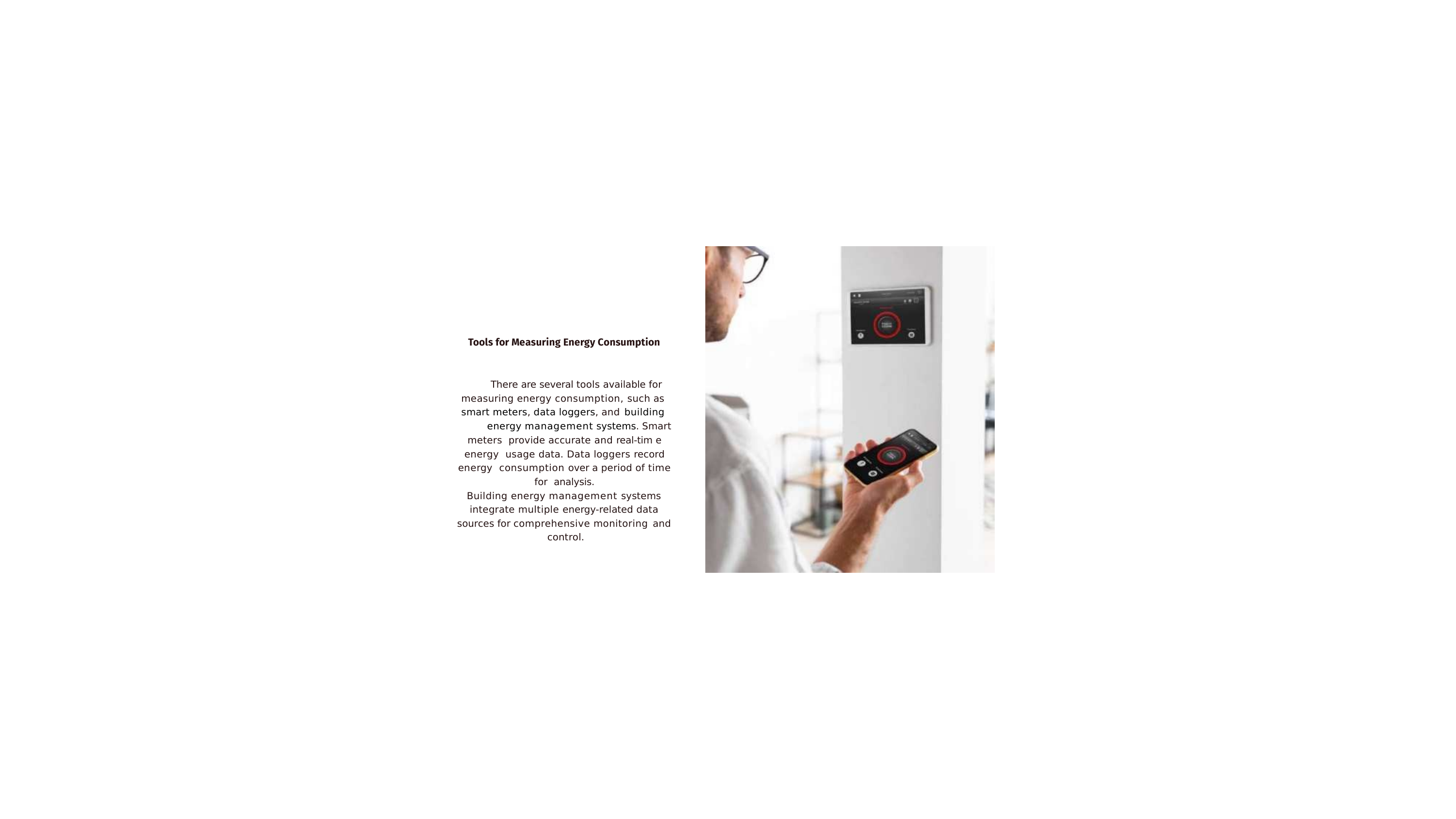

Tools for Measuring Energy Consumption

There are several tools available for  measuring energy consumption, such as  smart meters, data loggers, and building
energy management systems. Smart meters  provide accurate and real-tim e energy  usage data. Data loggers record energy  consumption over a period of time for  analysis.
Building energy management systems  integrate multiple energy-related data  sources for comprehensive monitoring and  control.